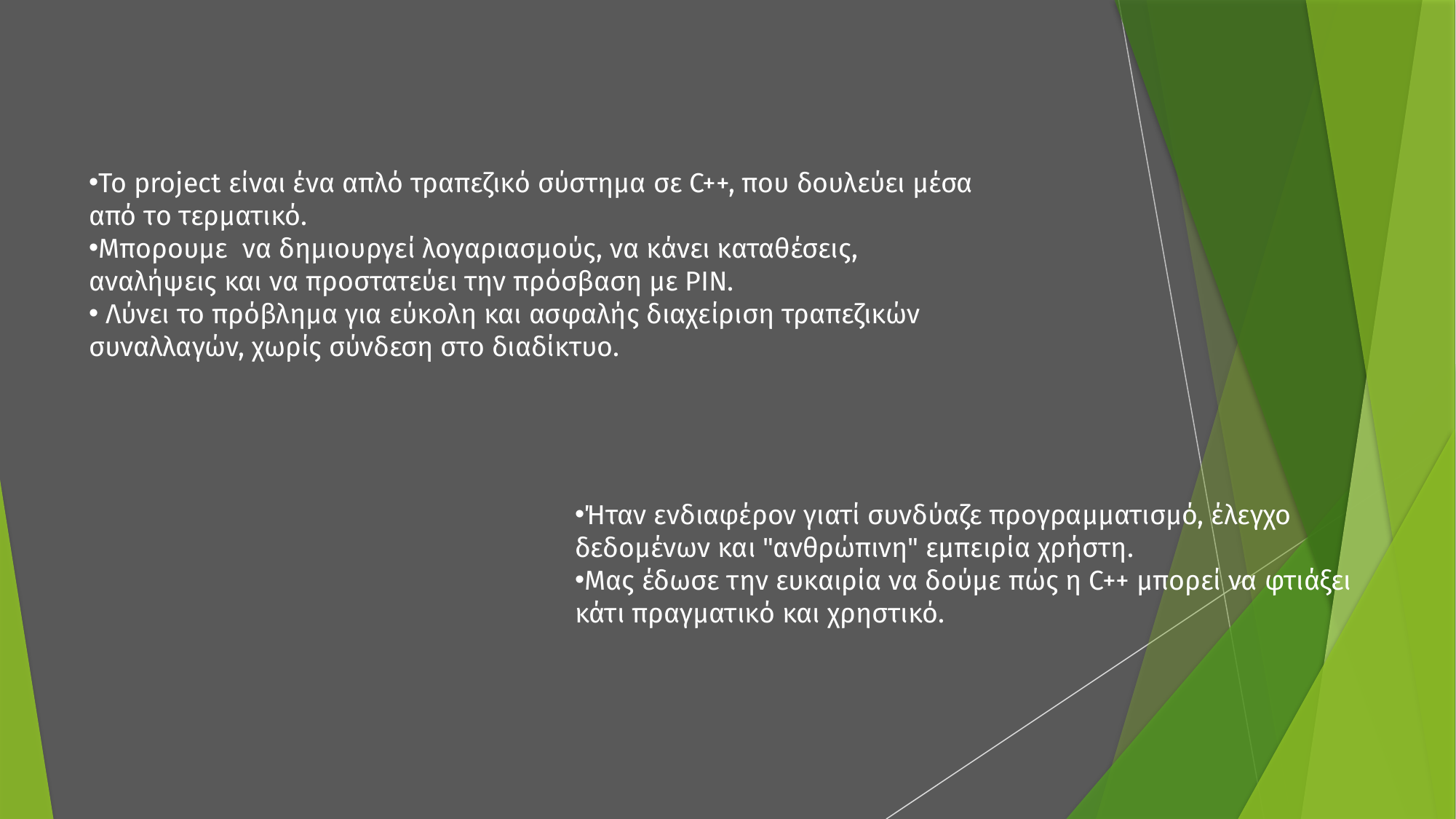

Το project είναι ένα απλό τραπεζικό σύστημα σε C++, που δουλεύει μέσα από το τερματικό.
Μπορoυμε  να δημιουργεί λογαριασμούς, να κάνει καταθέσεις, αναλήψεις και να προστατεύει την πρόσβαση με PIN.
 Λύνει το πρόβλημα για εύκολη και ασφαλής διαχείριση τραπεζικών συναλλαγών, χωρίς σύνδεση στο διαδίκτυο.

Ήταν ενδιαφέρον γιατί συνδύαζε προγραμματισμό, έλεγχο δεδομένων και "ανθρώπινη" εμπειρία χρήστη.
Μας έδωσε την ευκαιρία να δούμε πώς η C++ μπορεί να φτιάξει κάτι πραγματικό και χρηστικό.